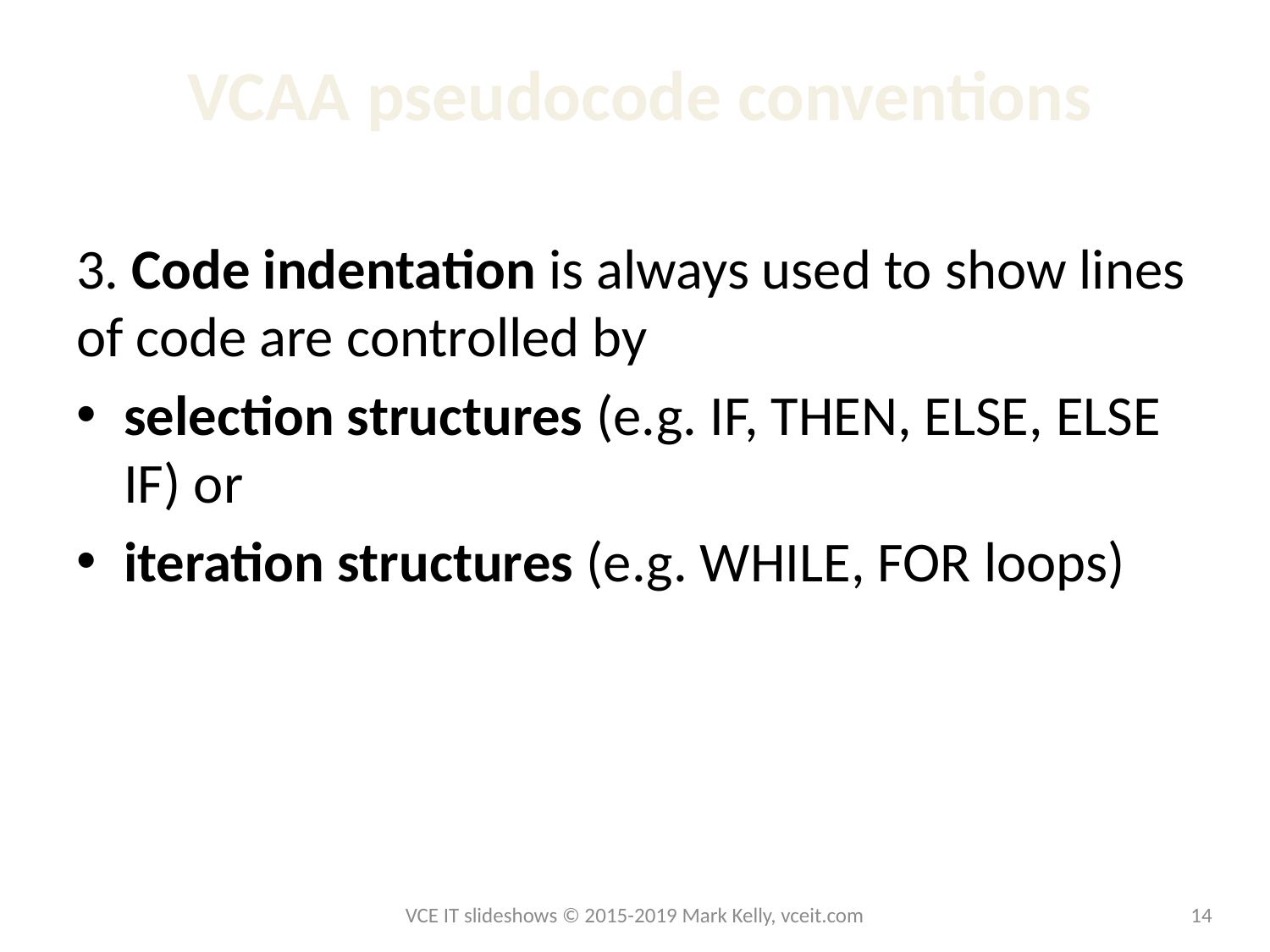

# VCAA pseudocode conventions
3. Code indentation is always used to show lines of code are controlled by
selection structures (e.g. IF, THEN, ELSE, ELSE IF) or
iteration structures (e.g. WHILE, FOR loops)
VCE IT slideshows © 2015-2019 Mark Kelly, vceit.com
14